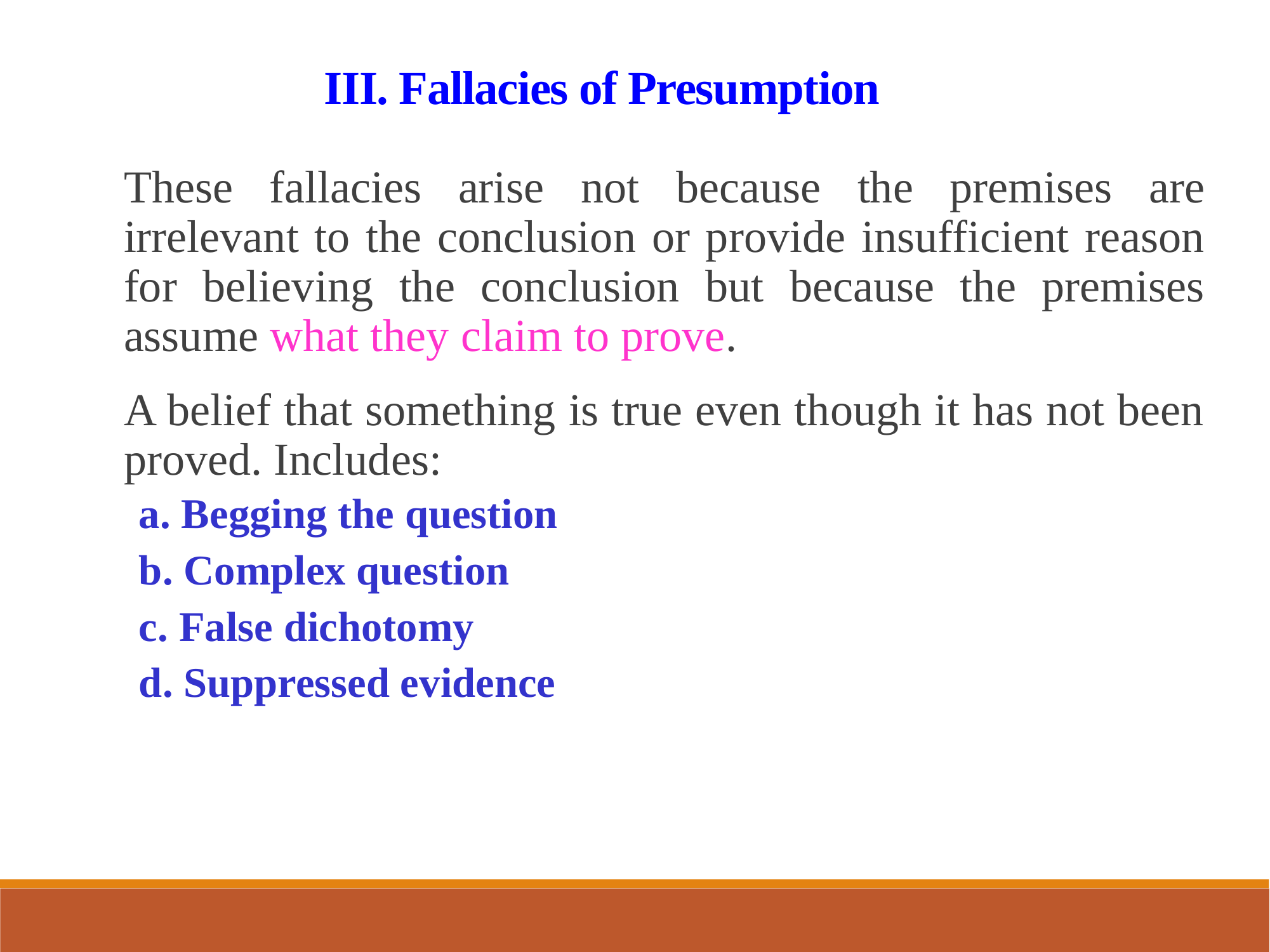

III. Fallacies of Presumption
These fallacies arise not because the premises are irrelevant to the conclusion or provide insufficient reason for believing the conclusion but because the premises assume what they claim to prove.
A belief that something is true even though it has not been proved. Includes:
a. Begging the question
b. Complex question
c. False dichotomy
d. Suppressed evidence